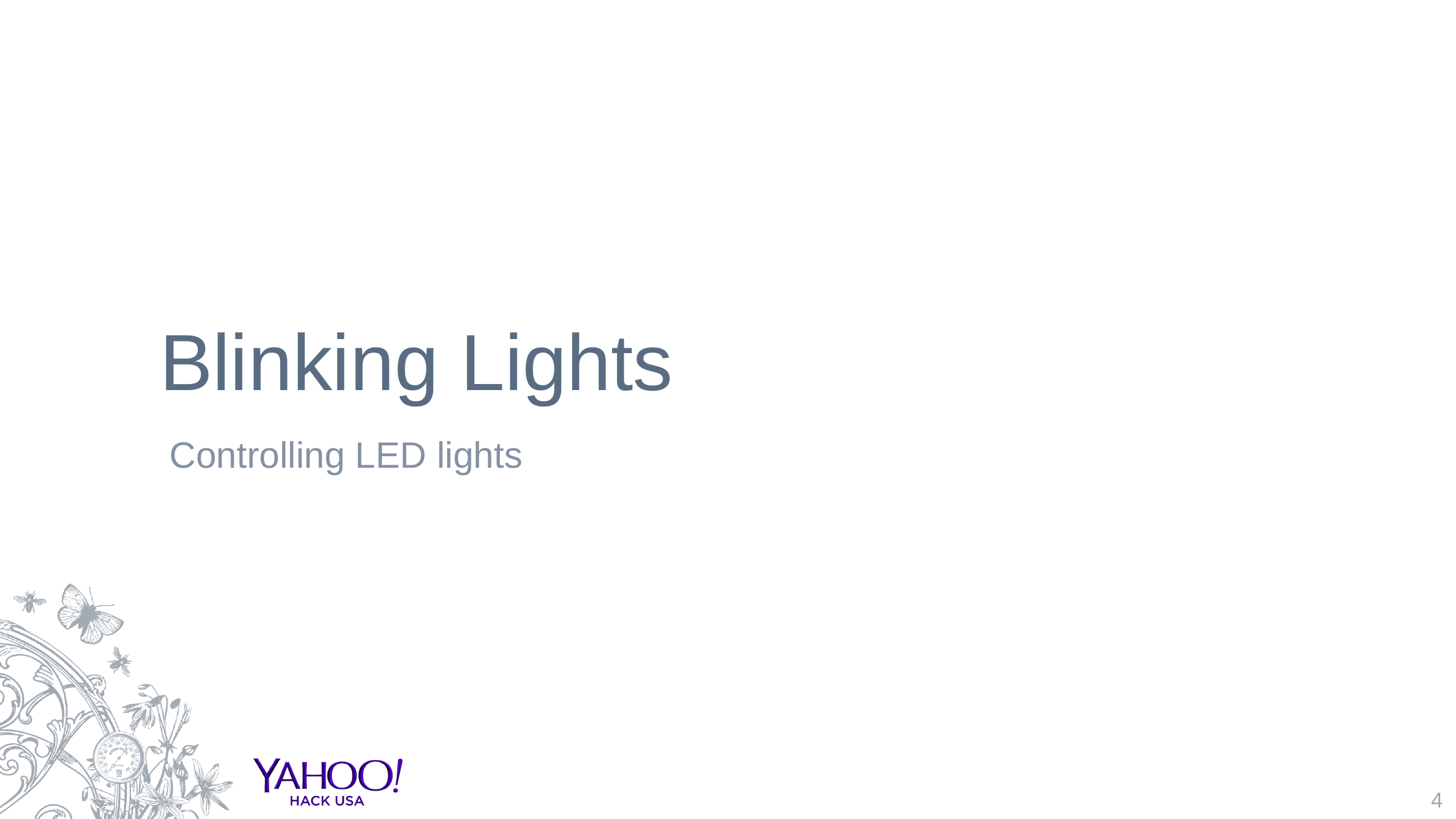

# Blinking Lights
Controlling LED lights
4